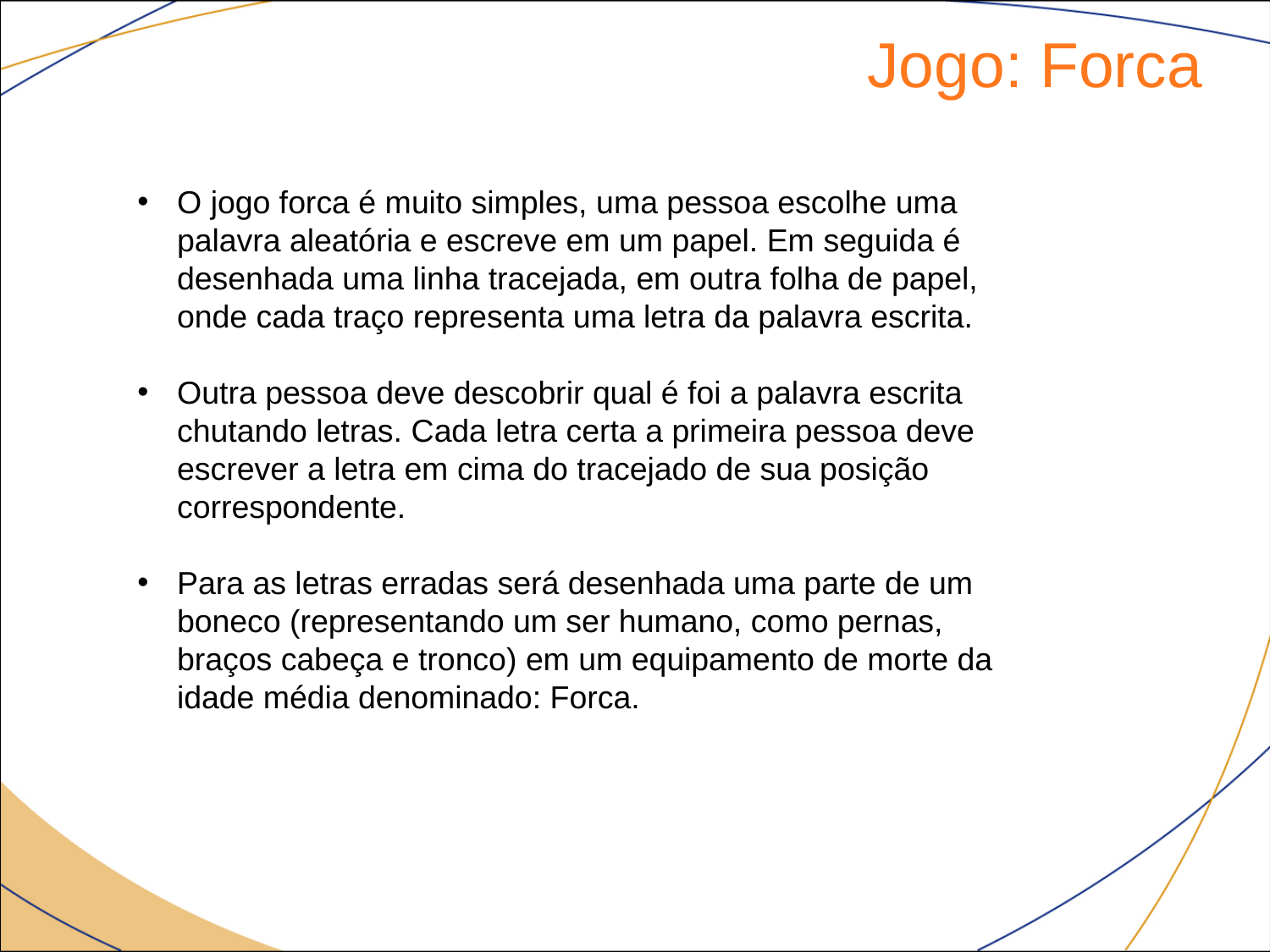

Jogo: Forca
O jogo forca é muito simples, uma pessoa escolhe uma palavra aleatória e escreve em um papel. Em seguida é desenhada uma linha tracejada, em outra folha de papel, onde cada traço representa uma letra da palavra escrita.

Outra pessoa deve descobrir qual é foi a palavra escrita chutando letras. Cada letra certa a primeira pessoa deve escrever a letra em cima do tracejado de sua posição correspondente.

Para as letras erradas será desenhada uma parte de um boneco (representando um ser humano, como pernas, braços cabeça e tronco) em um equipamento de morte da idade média denominado: Forca.